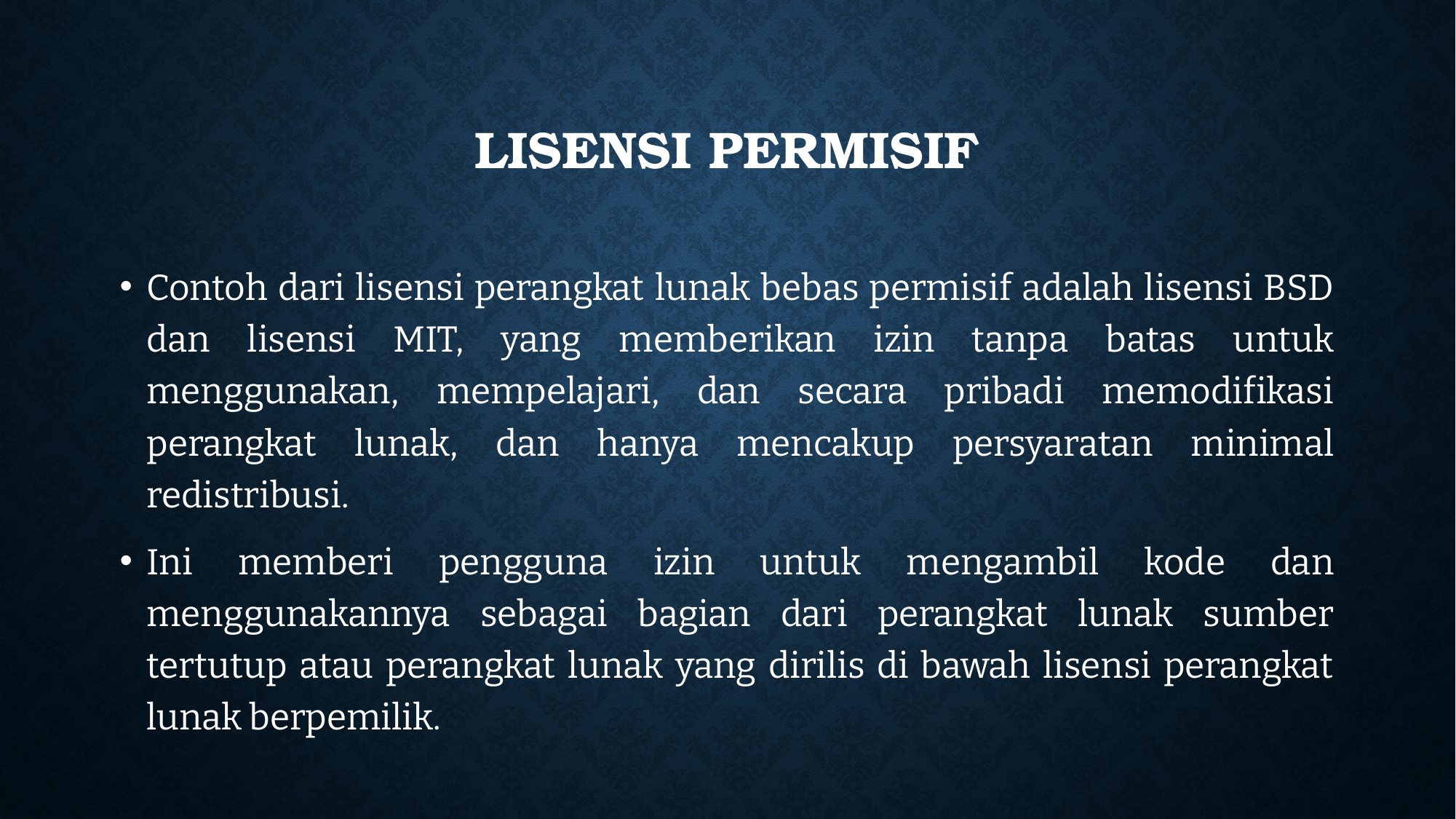

Lisensi permisif
Contoh dari lisensi perangkat lunak bebas permisif adalah lisensi BSD dan lisensi MIT, yang memberikan izin tanpa batas untuk menggunakan, mempelajari, dan secara pribadi memodifikasi perangkat lunak, dan hanya mencakup persyaratan minimal redistribusi.
Ini memberi pengguna izin untuk mengambil kode dan menggunakannya sebagai bagian dari perangkat lunak sumber tertutup atau perangkat lunak yang dirilis di bawah lisensi perangkat lunak berpemilik.